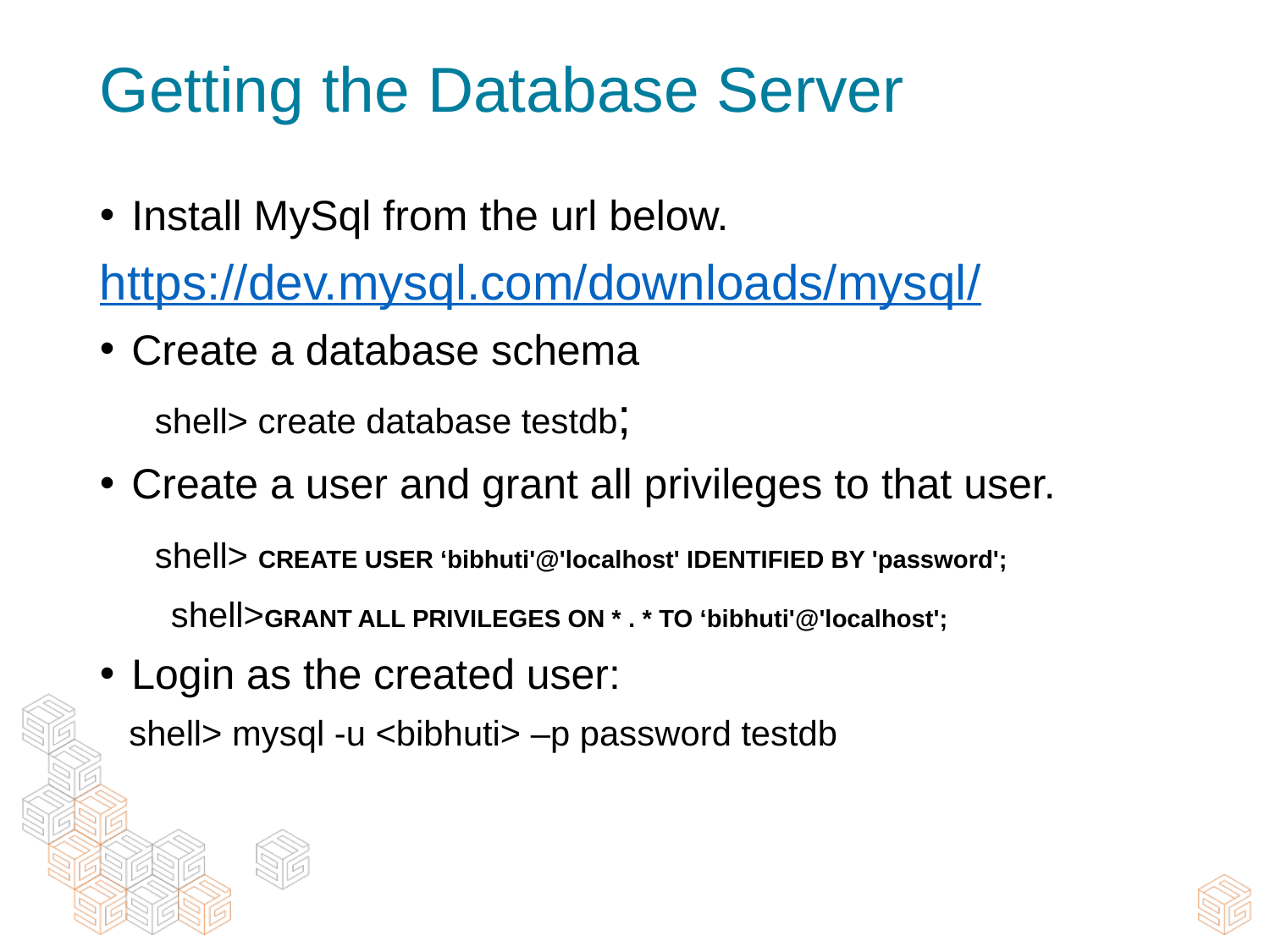

# Getting the Database Server
Install MySql from the url below.
https://dev.mysql.com/downloads/mysql/
Create a database schema
    shell> create database testdb;
Create a user and grant all privileges to that user.
    shell> CREATE USER ‘bibhuti'@'localhost' IDENTIFIED BY 'password';
        shell>GRANT ALL PRIVILEGES ON * . * TO ‘bibhuti'@'localhost';
Login as the created user:
   shell> mysql -u <bibhuti> –p password testdb